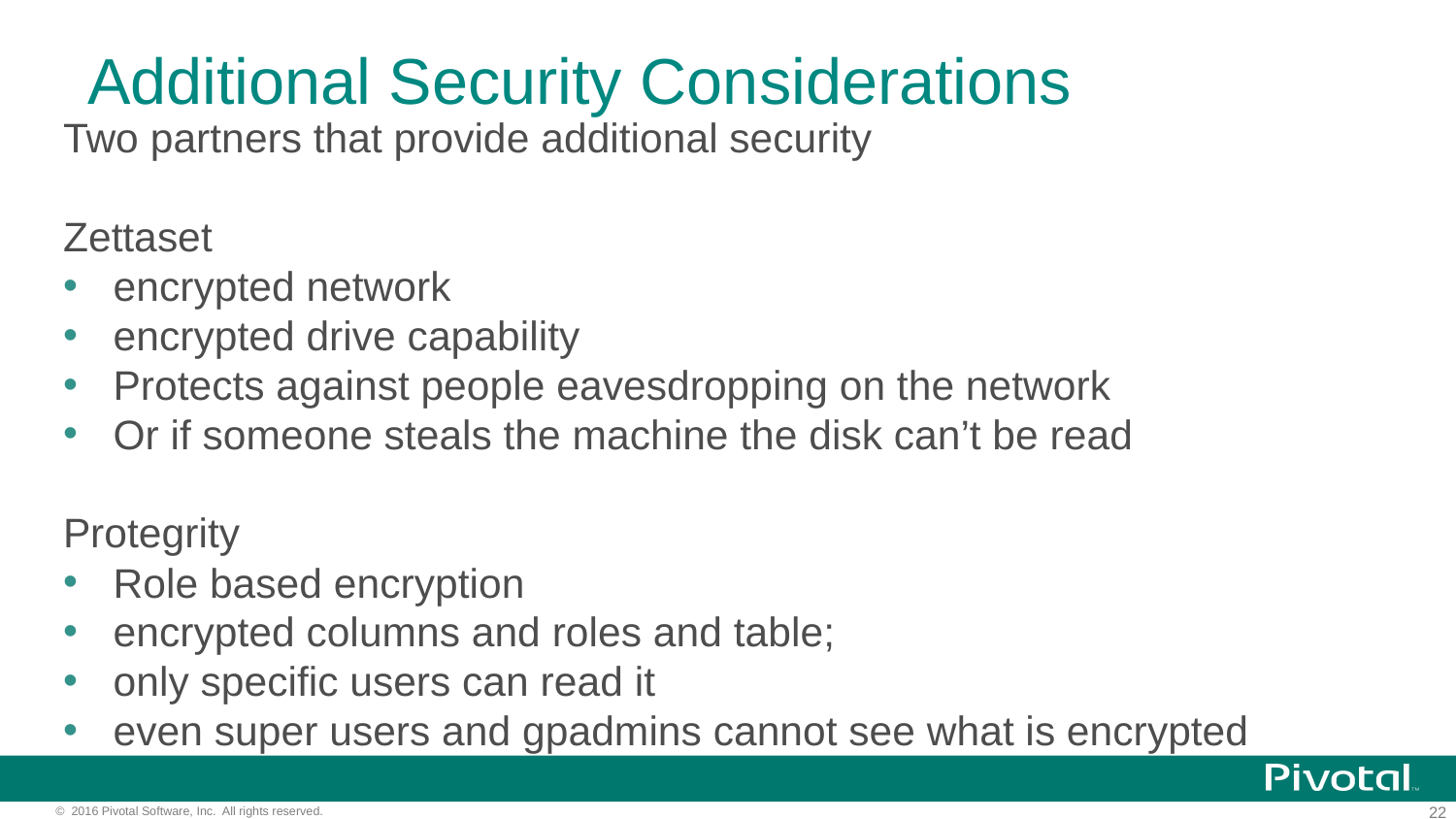

# Additional Security Considerations
Two partners that provide additional security

Zettaset
encrypted network
encrypted drive capability
Protects against people eavesdropping on the network
Or if someone steals the machine the disk can’t be read

Protegrity
Role based encryption
encrypted columns and roles and table;
only specific users can read it
even super users and gpadmins cannot see what is encrypted